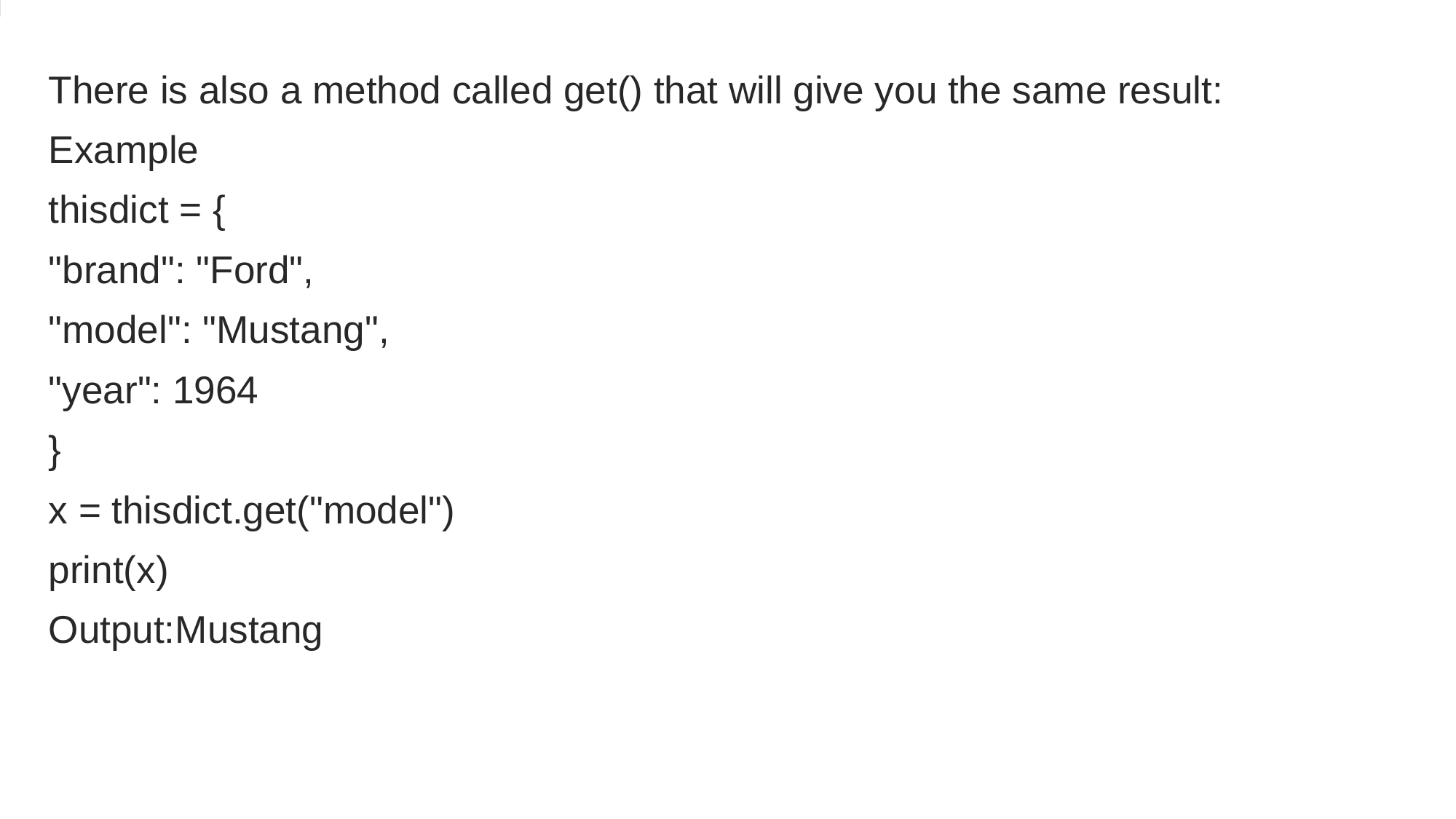

There is also a method called get() that will give you the same result:
Example
thisdict = {
"brand": "Ford",
"model": "Mustang",
"year": 1964
}
x = thisdict.get("model")
print(x)
Output:Mustang